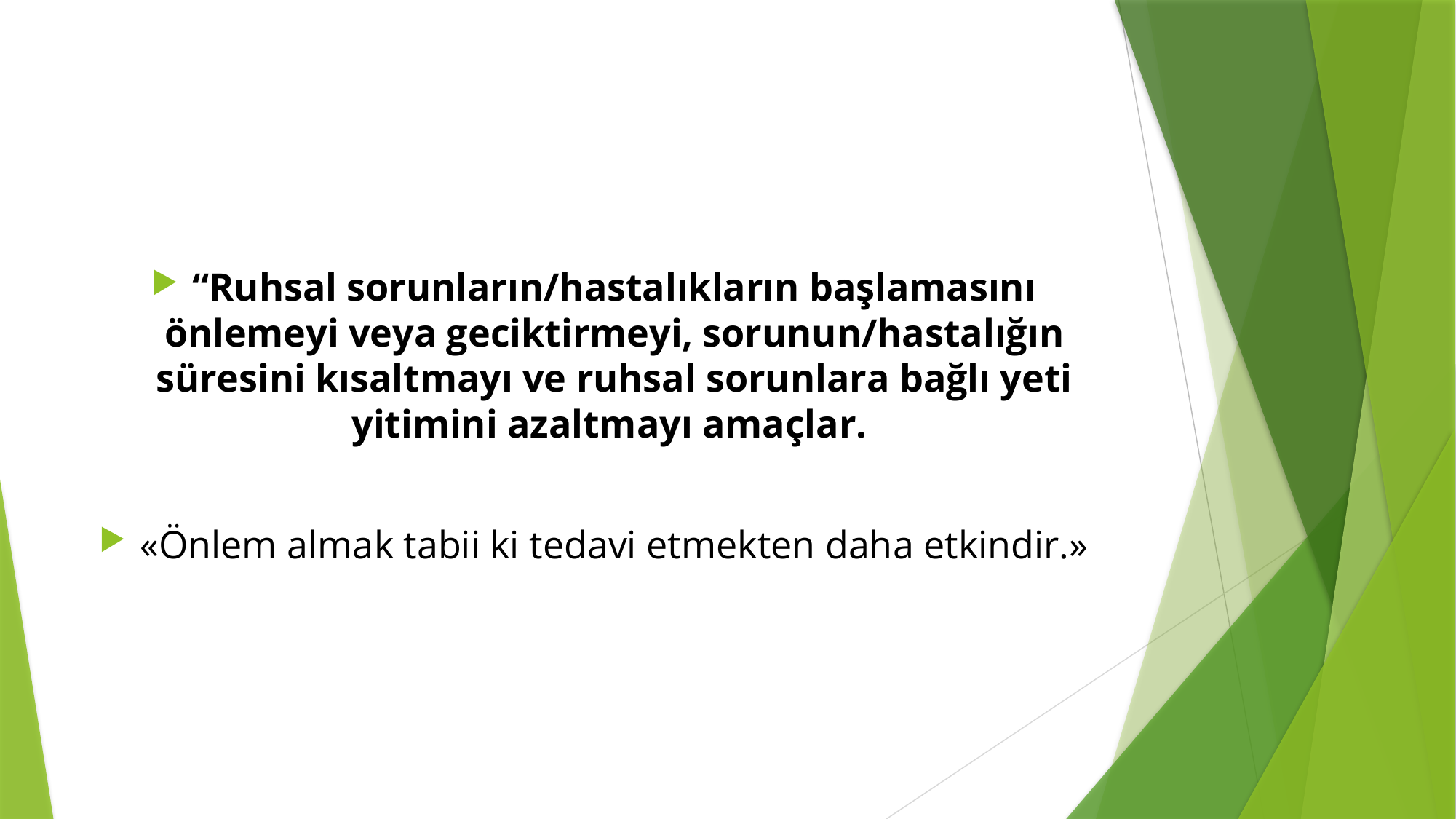

“Ruhsal sorunların/hastalıkların başlamasını önlemeyi veya geciktirmeyi, sorunun/hastalığın süresini kısaltmayı ve ruhsal sorunlara bağlı yeti yitimini azaltmayı amaçlar.

«Önlem almak tabii ki tedavi etmekten daha etkindir.»